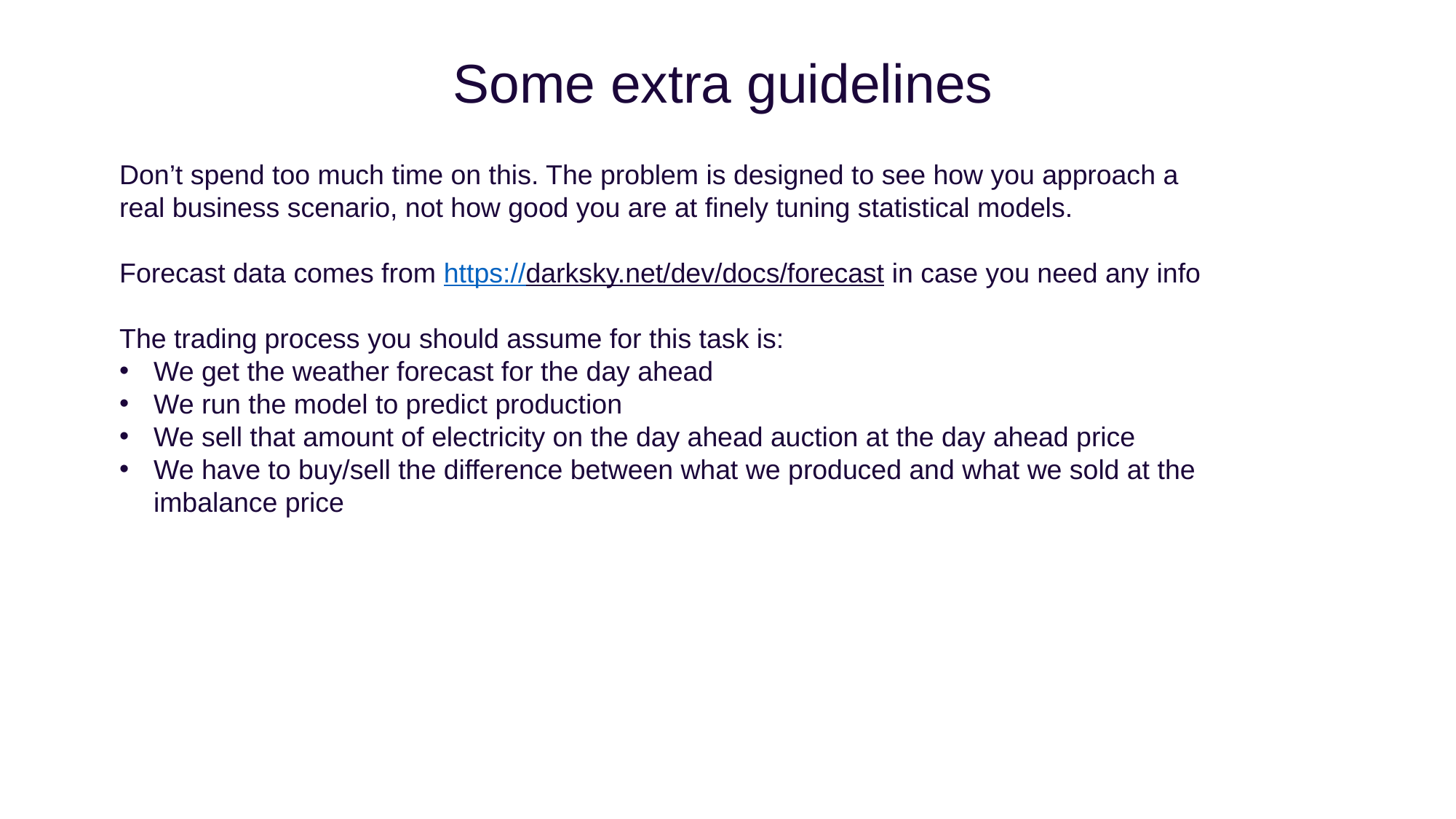

Some extra guidelines
Don’t spend too much time on this. The problem is designed to see how you approach a real business scenario, not how good you are at finely tuning statistical models.

Forecast data comes from https://darksky.net/dev/docs/forecast in case you need any info

The trading process you should assume for this task is:
We get the weather forecast for the day ahead
We run the model to predict production
We sell that amount of electricity on the day ahead auction at the day ahead price
We have to buy/sell the difference between what we produced and what we sold at the imbalance price